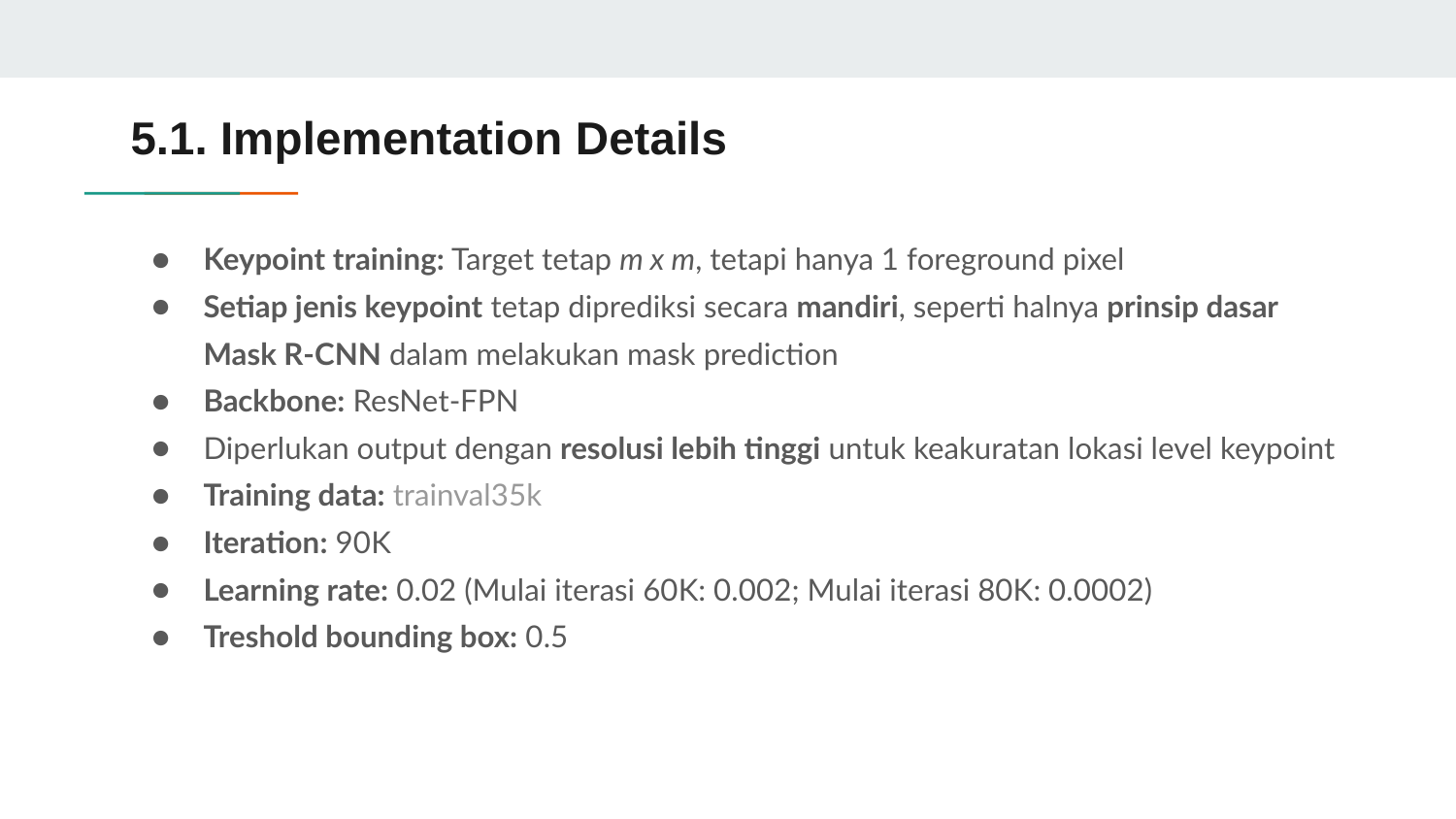

# 5.1. Implementation Details
Keypoint training: Target tetap m x m, tetapi hanya 1 foreground pixel
Setiap jenis keypoint tetap diprediksi secara mandiri, seperti halnya prinsip dasar Mask R-CNN dalam melakukan mask prediction
Backbone: ResNet-FPN
Diperlukan output dengan resolusi lebih tinggi untuk keakuratan lokasi level keypoint
Training data: trainval35k
Iteration: 90K
Learning rate: 0.02 (Mulai iterasi 60K: 0.002; Mulai iterasi 80K: 0.0002)
Treshold bounding box: 0.5